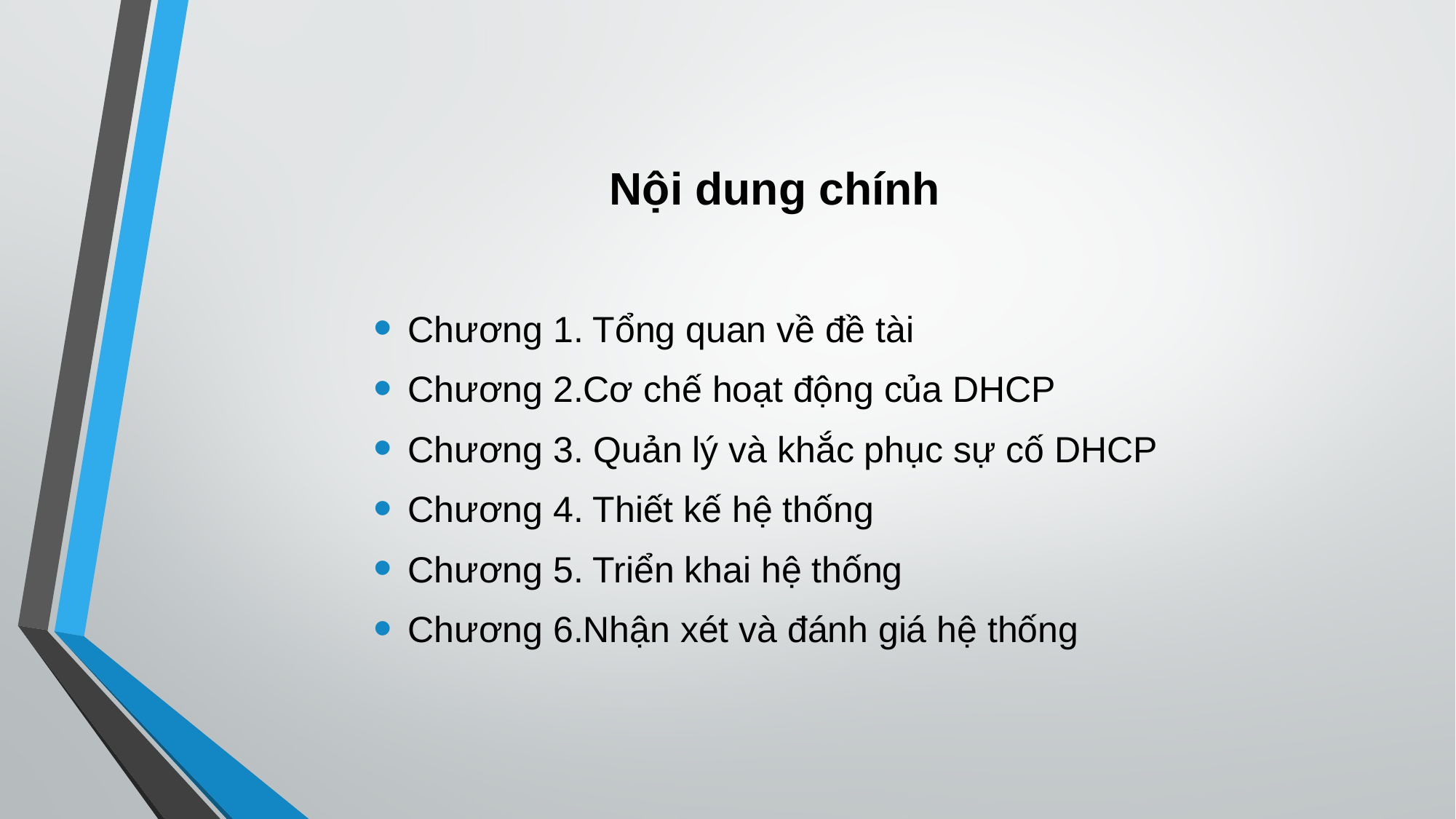

# Nội dung chính
Chương 1. Tổng quan về đề tài
Chương 2.Cơ chế hoạt động của DHCP
Chương 3. Quản lý và khắc phục sự cố DHCP
Chương 4. Thiết kế hệ thống
Chương 5. Triển khai hệ thống
Chương 6.Nhận xét và đánh giá hệ thống